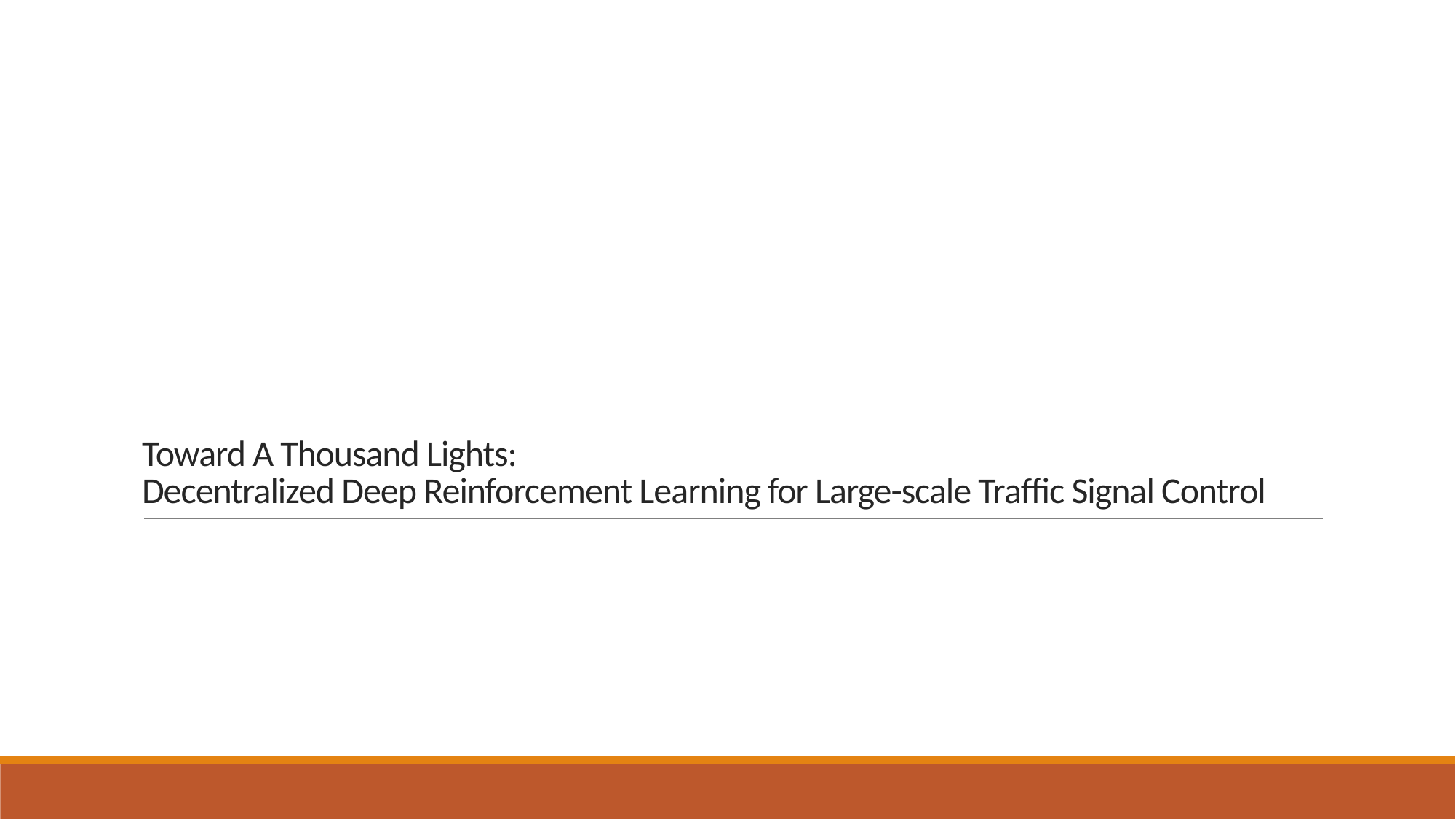

# Toward A Thousand Lights: Decentralized Deep Reinforcement Learning for Large-scale Traffic Signal Control